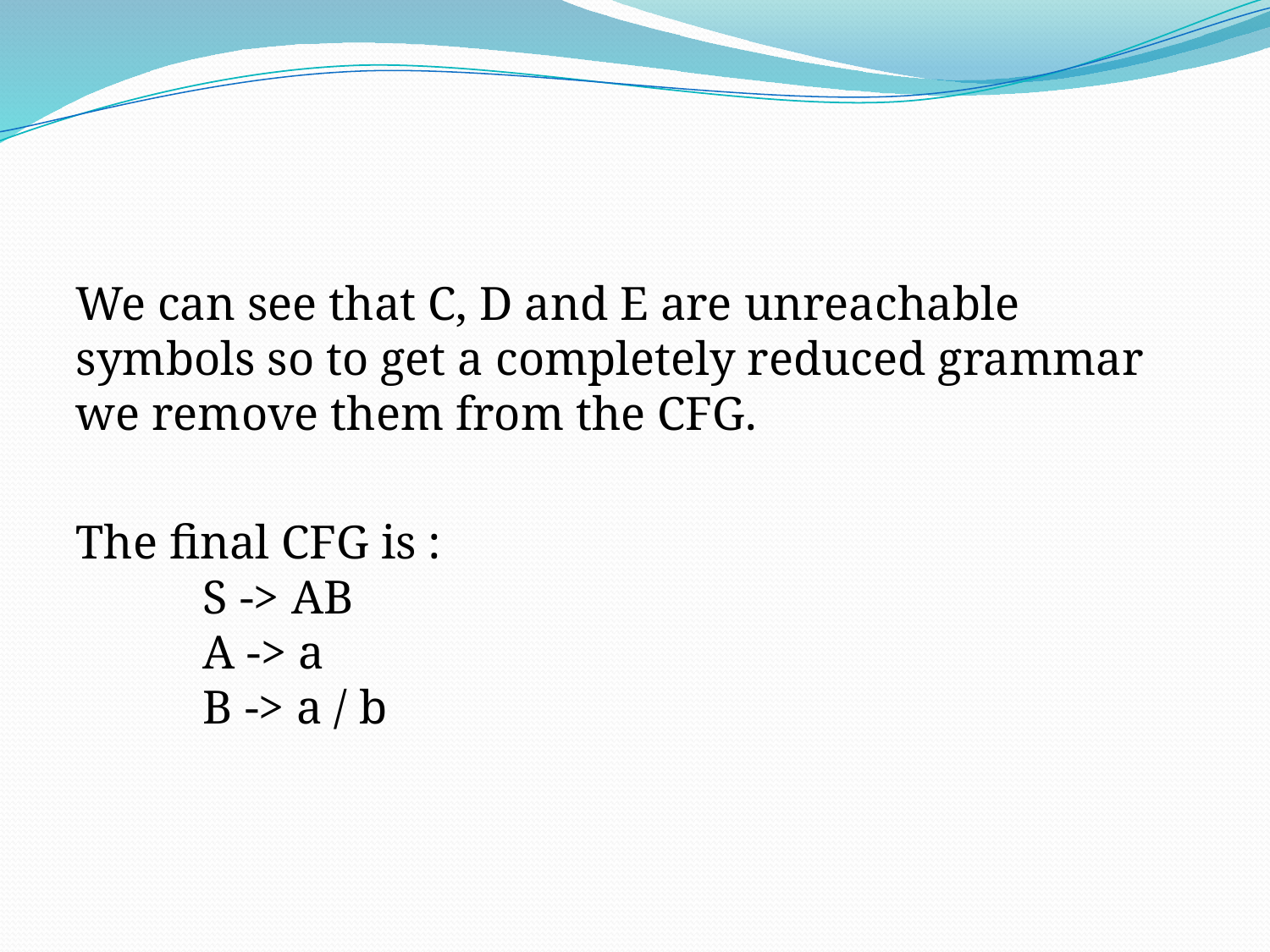

#
We can see that C, D and E are unreachable symbols so to get a completely reduced grammar we remove them from the CFG.

The final CFG is :
	S -> AB
	A -> a
	B -> a / b